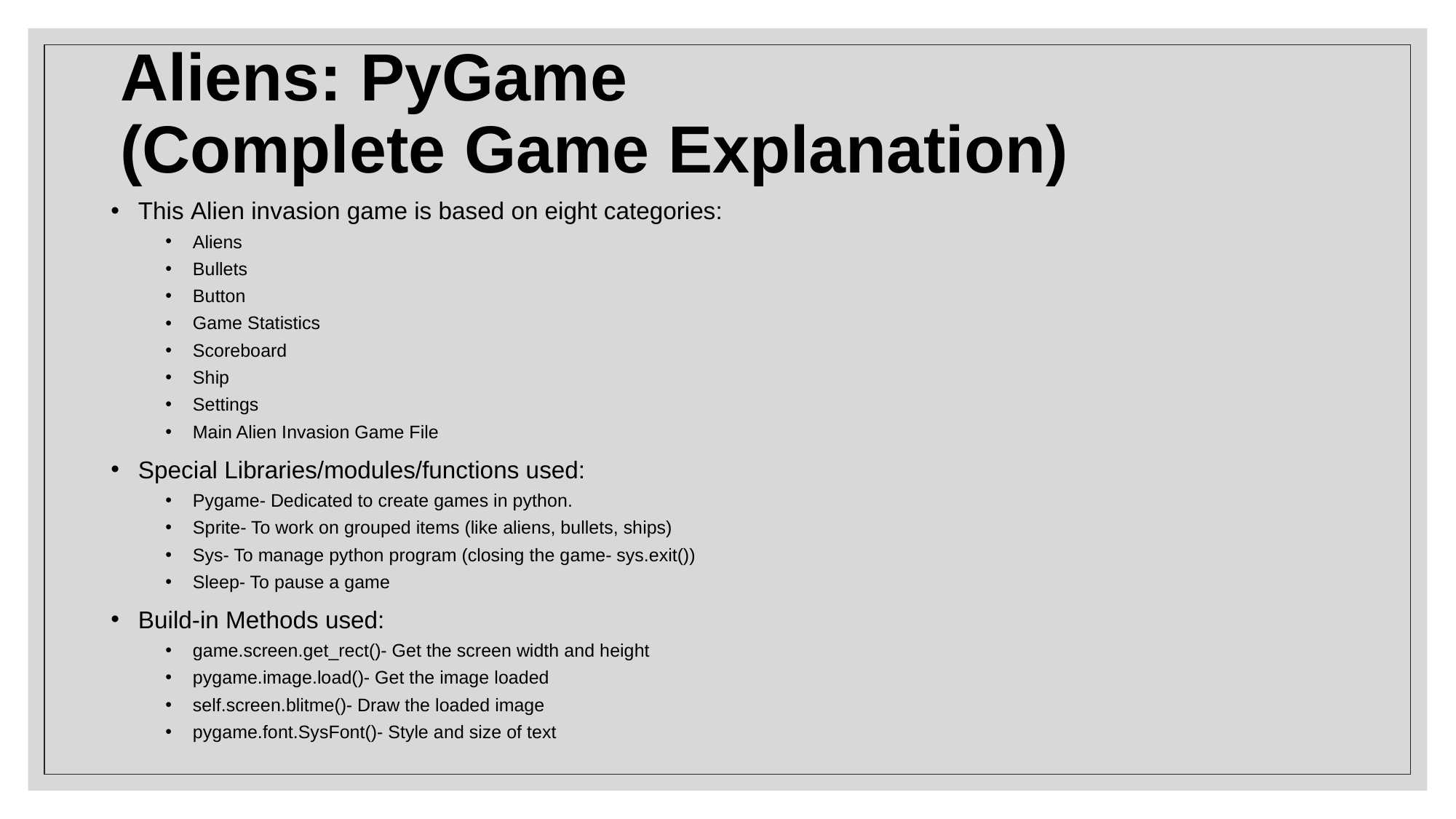

Aliens: PyGame
(Complete Game Explanation)

This Alien invasion game is based on eight categories:
Aliens
Bullets
Button
Game Statistics
Scoreboard
Ship
Settings
Main Alien Invasion Game File
Special Libraries/modules/functions used:
Pygame- Dedicated to create games in python.
Sprite- To work on grouped items (like aliens, bullets, ships)
Sys- To manage python program (closing the game- sys.exit())
Sleep- To pause a game
Build-in Methods used:
game.screen.get_rect()- Get the screen width and height
pygame.image.load()- Get the image loaded
self.screen.blitme()- Draw the loaded image
pygame.font.SysFont()- Style and size of text